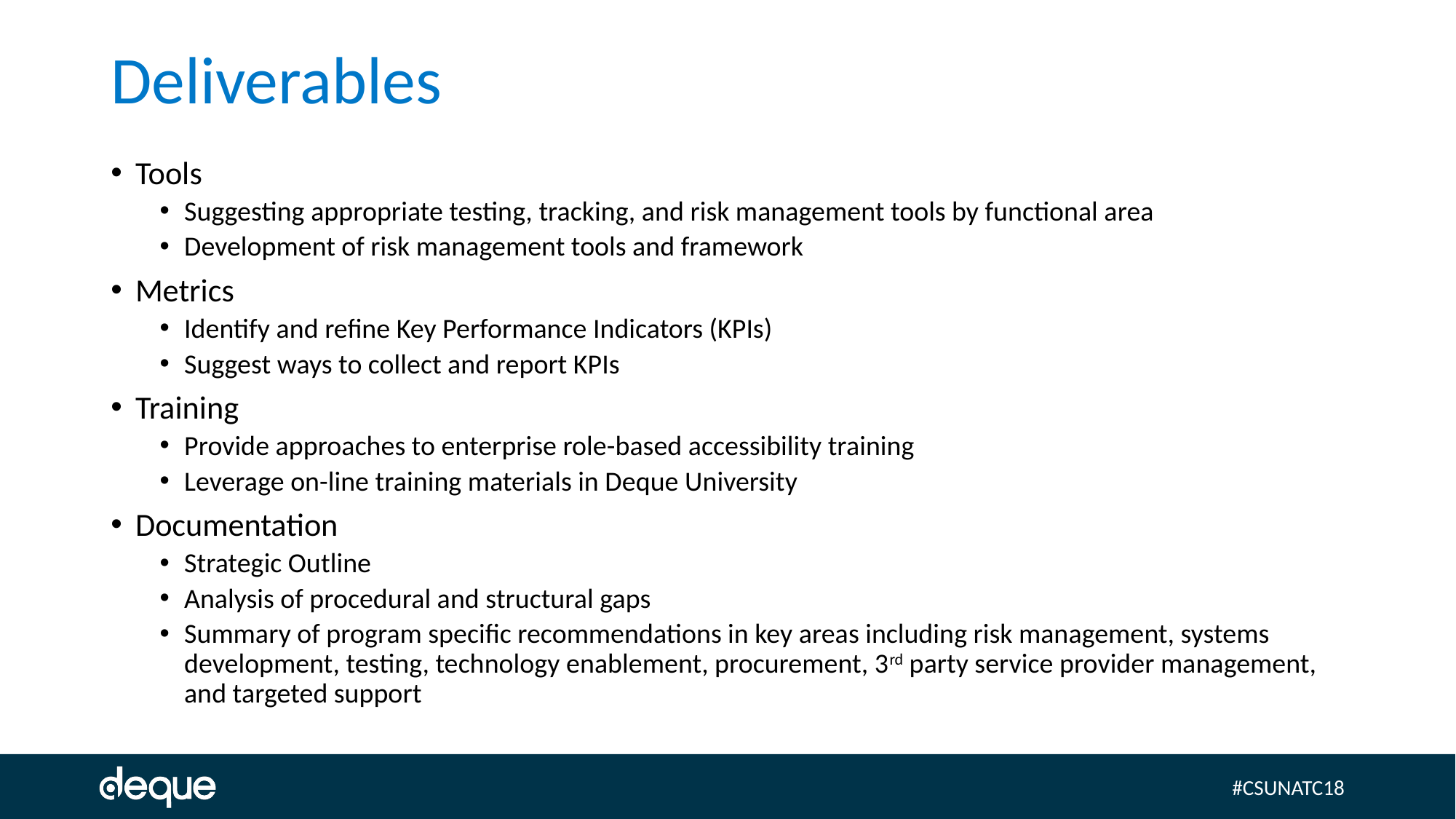

# Deliverables
Tools
Suggesting appropriate testing, tracking, and risk management tools by functional area
Development of risk management tools and framework
Metrics
Identify and refine Key Performance Indicators (KPIs)
Suggest ways to collect and report KPIs
Training
Provide approaches to enterprise role-based accessibility training
Leverage on-line training materials in Deque University
Documentation
Strategic Outline
Analysis of procedural and structural gaps
Summary of program specific recommendations in key areas including risk management, systems development, testing, technology enablement, procurement, 3rd party service provider management, and targeted support